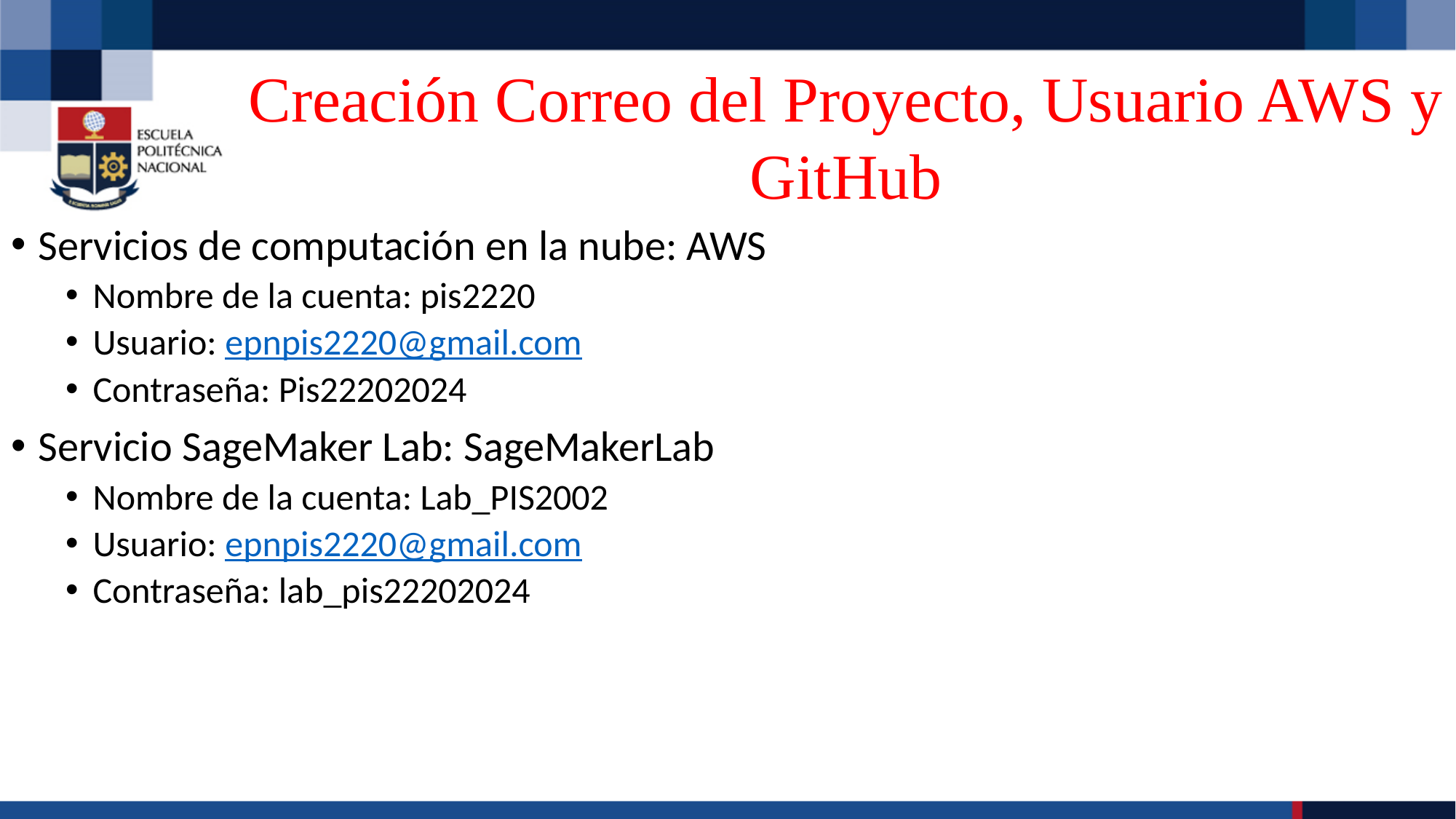

# Creación Correo del Proyecto, Usuario AWS y GitHub
Servicios de computación en la nube: AWS
Nombre de la cuenta: pis2220
Usuario: epnpis2220@gmail.com
Contraseña: Pis22202024
Servicio SageMaker Lab: SageMakerLab
Nombre de la cuenta: Lab_PIS2002
Usuario: epnpis2220@gmail.com
Contraseña: lab_pis22202024